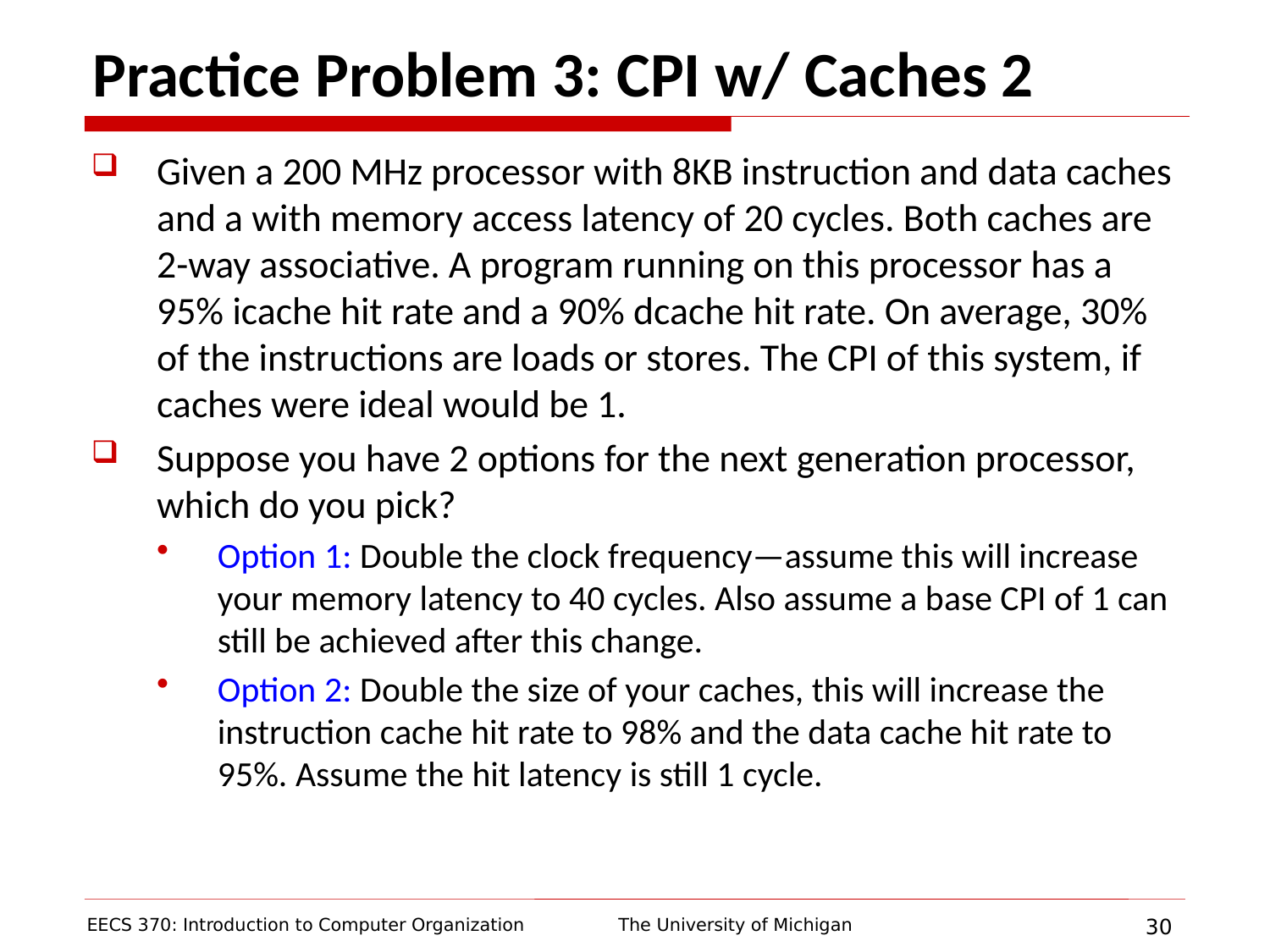

# Practice Problem 3: CPI w/ Caches 2
Given a 200 MHz processor with 8KB instruction and data caches and a with memory access latency of 20 cycles. Both caches are 2-way associative. A program running on this processor has a 95% icache hit rate and a 90% dcache hit rate. On average, 30% of the instructions are loads or stores. The CPI of this system, if caches were ideal would be 1.
Suppose you have 2 options for the next generation processor, which do you pick?
Option 1: Double the clock frequency—assume this will increase your memory latency to 40 cycles. Also assume a base CPI of 1 can still be achieved after this change.
Option 2: Double the size of your caches, this will increase the instruction cache hit rate to 98% and the data cache hit rate to 95%. Assume the hit latency is still 1 cycle.
EECS 370: Introduction to Computer Organization

30